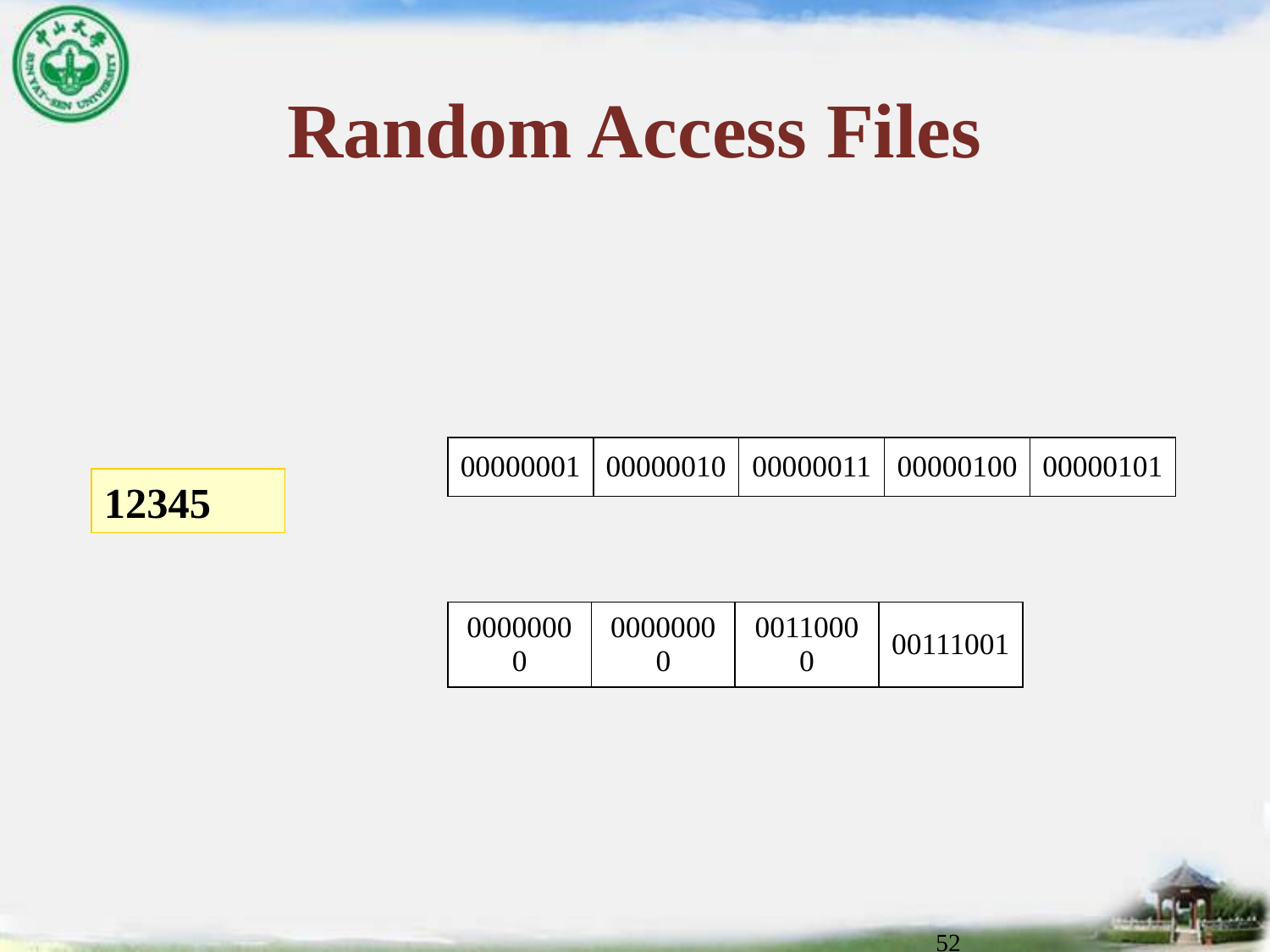

# Random Access Files
| 00000001 | 00000010 | 00000011 | 00000100 | 00000101 |
| --- | --- | --- | --- | --- |
12345
| 00000000 | 00000000 | 00110000 | 00111001 |
| --- | --- | --- | --- |
52